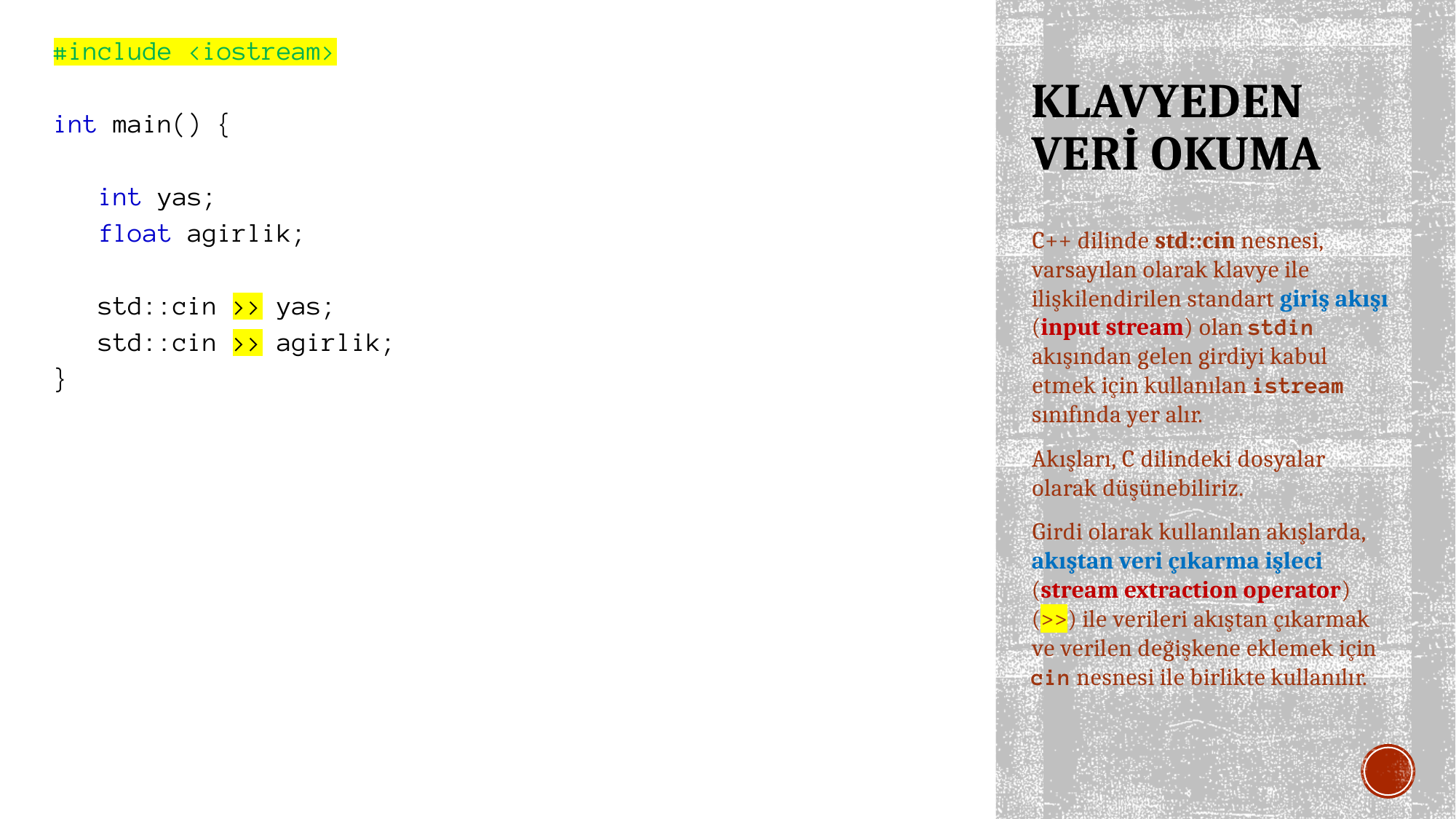

#include <iostream>

int main() {

   int yas;
   float agirlik;

   std::cin >> yas;
   std::cin >> agirlik;
}

# KLAVYEDEN VERİ OKUMA
C++ dilinde std::cin nesnesi, varsayılan olarak klavye ile ilişkilendirilen standart giriş akışı (input stream) olan stdin akışından gelen girdiyi kabul etmek için kullanılan istream sınıfında yer alır.
Akışları, C dilindeki dosyalar olarak düşünebiliriz.
Girdi olarak kullanılan akışlarda, akıştan veri çıkarma işleci (stream extraction operator) (>>) ile verileri akıştan çıkarmak ve verilen değişkene eklemek için cin nesnesi ile birlikte kullanılır.